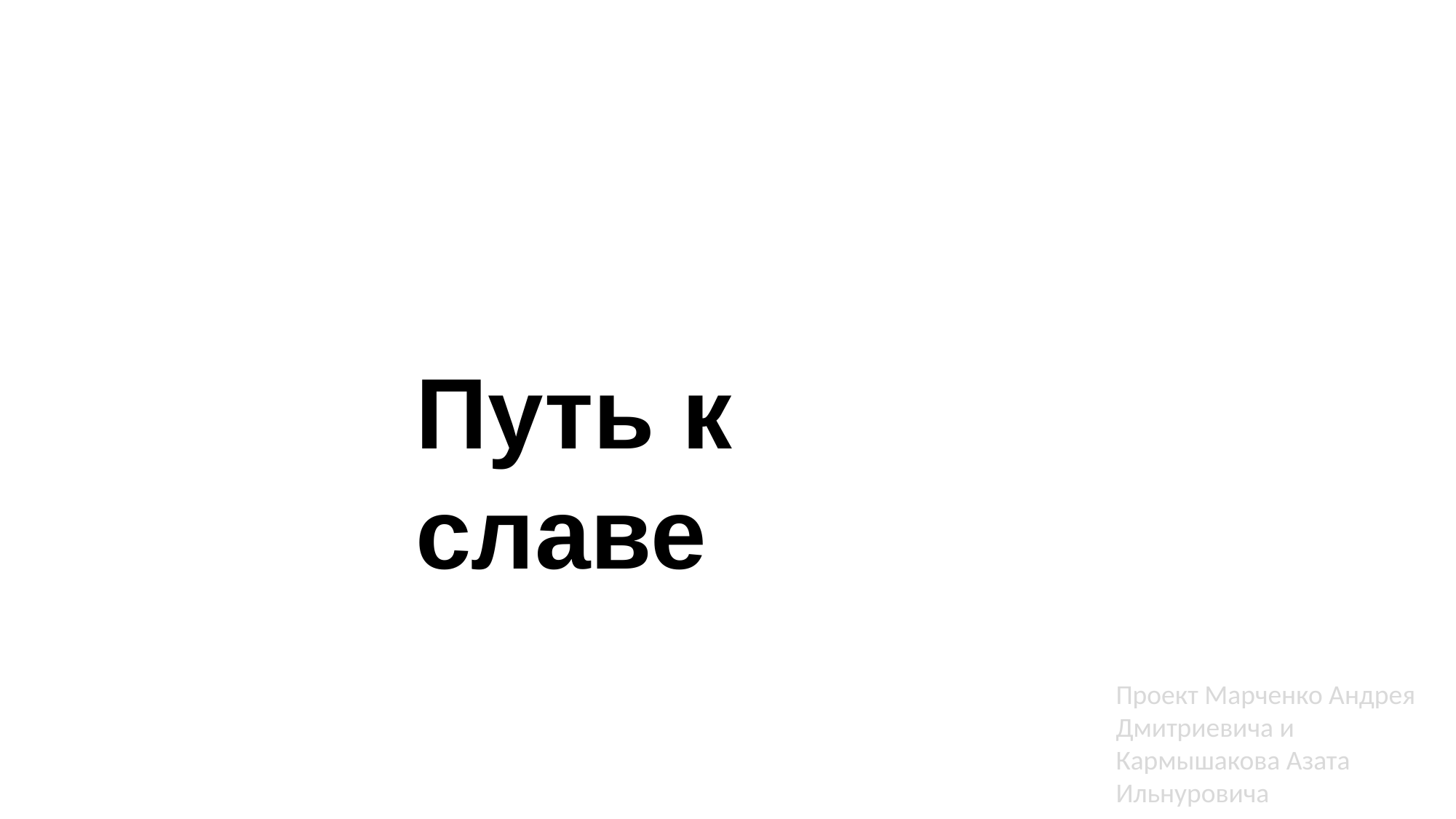

Путь к славе
Проект Марченко Андрея Дмитриевича и Кармышакова Азата Ильнуровича